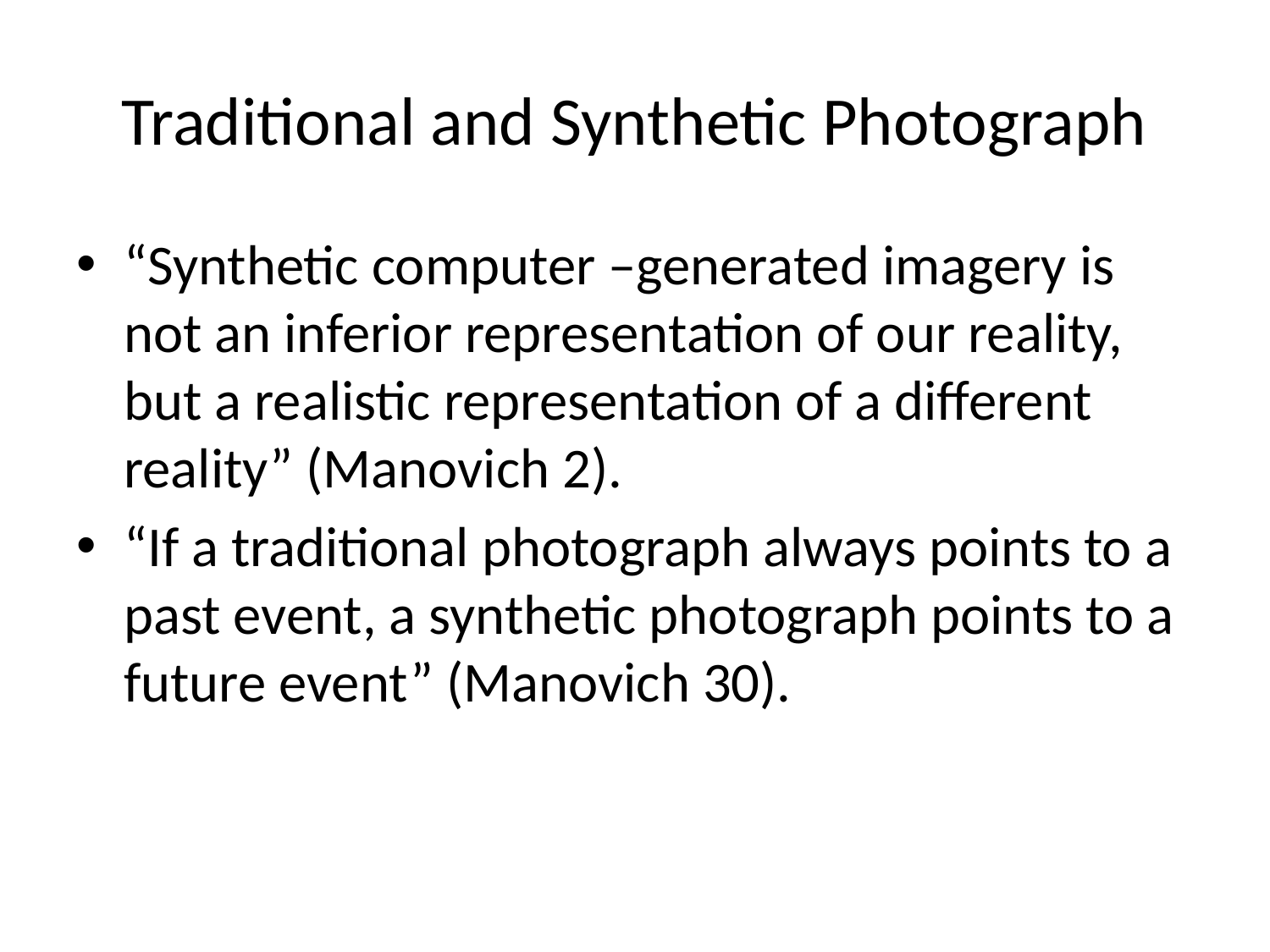

# Traditional and Synthetic Photograph
“Synthetic computer –generated imagery is not an inferior representation of our reality, but a realistic representation of a different reality” (Manovich 2).
“If a traditional photograph always points to a past event, a synthetic photograph points to a future event” (Manovich 30).